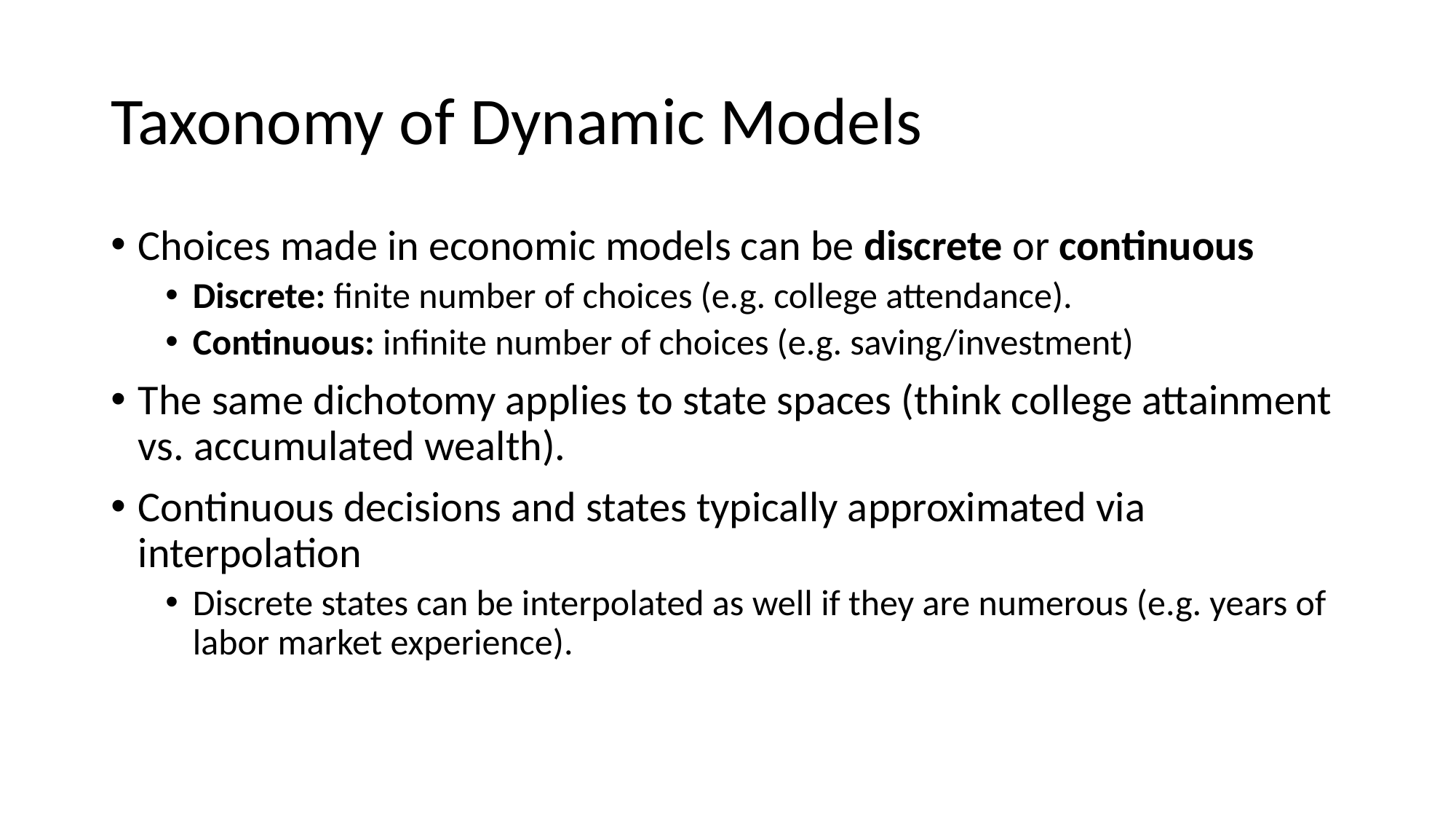

# Taxonomy of Dynamic Models
Choices made in economic models can be discrete or continuous
Discrete: finite number of choices (e.g. college attendance).
Continuous: infinite number of choices (e.g. saving/investment)
The same dichotomy applies to state spaces (think college attainment vs. accumulated wealth).
Continuous decisions and states typically approximated via interpolation
Discrete states can be interpolated as well if they are numerous (e.g. years of labor market experience).